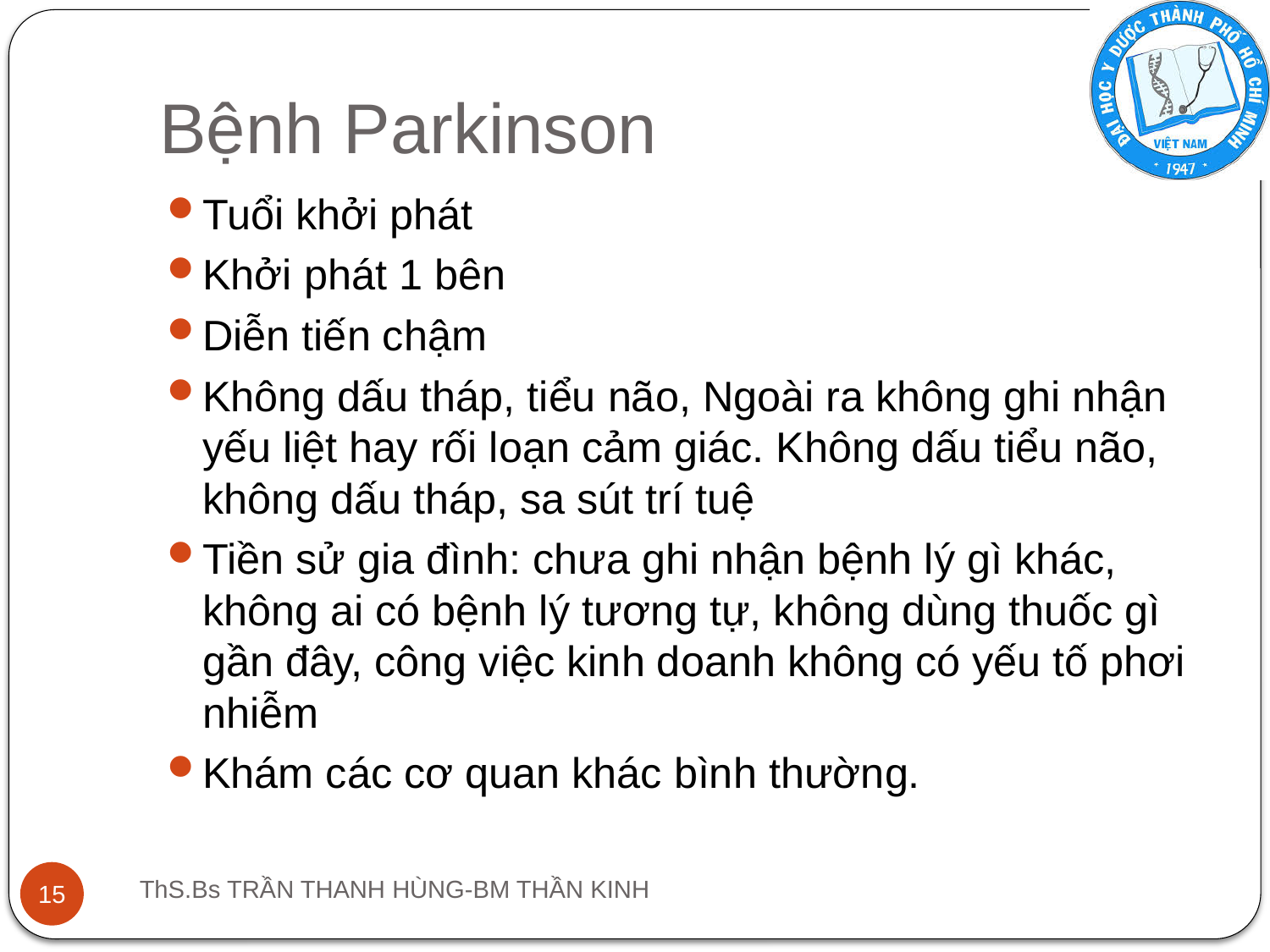

# Bệnh Parkinson
Tuổi khởi phát
Khởi phát 1 bên
Diễn tiến chậm
Không dấu tháp, tiểu não, Ngoài ra không ghi nhận yếu liệt hay rối loạn cảm giác. Không dấu tiểu não, không dấu tháp, sa sút trí tuệ
Tiền sử gia đình: chưa ghi nhận bệnh lý gì khác, không ai có bệnh lý tương tự, không dùng thuốc gì gần đây, công việc kinh doanh không có yếu tố phơi nhiễm
Khám các cơ quan khác bình thường.

ThS.Bs TRẦN THANH HÙNG-BM THẦN KINH
15